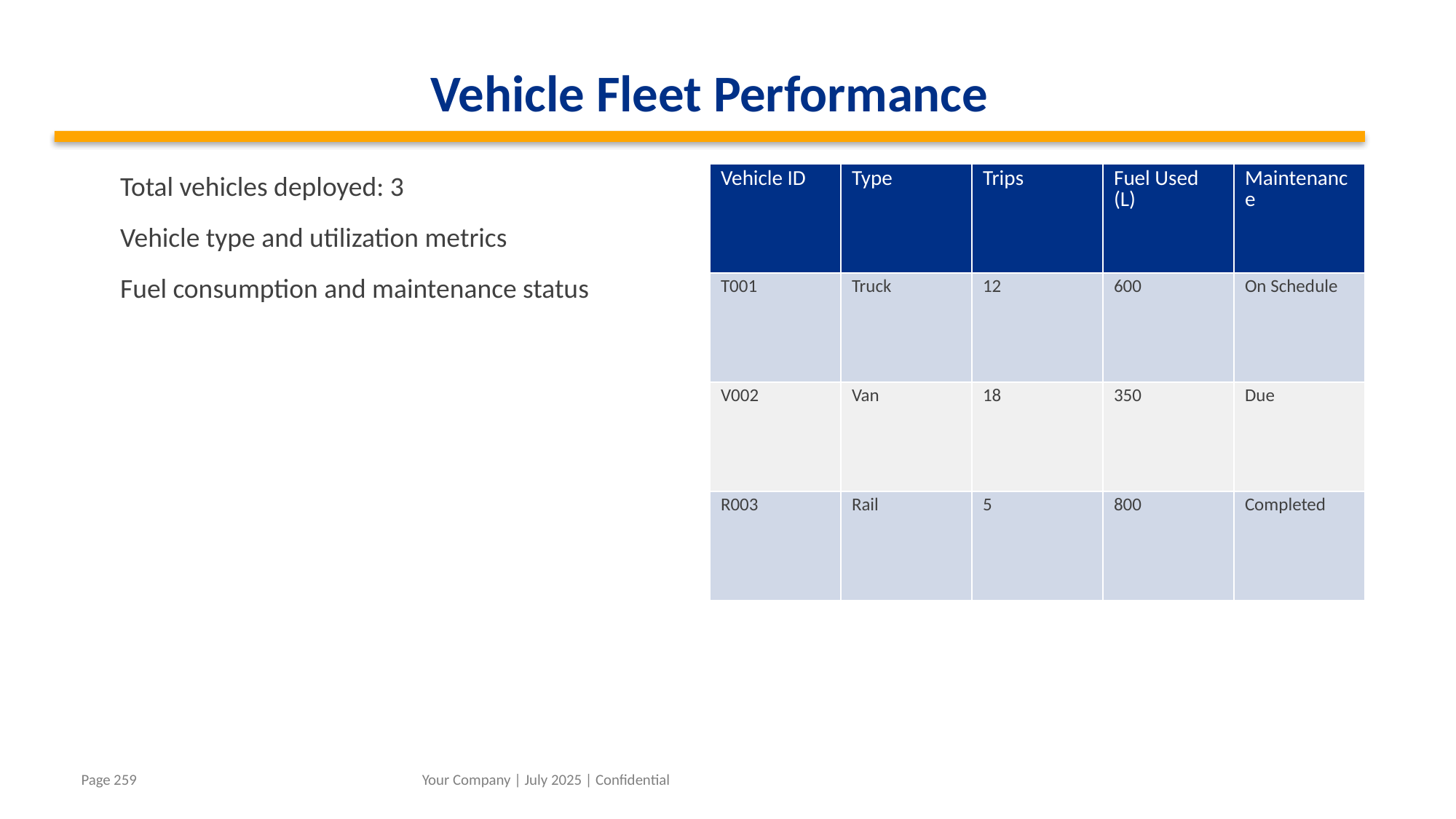

Vehicle Fleet Performance

Total vehicles deployed: 3
Vehicle type and utilization metrics
Fuel consumption and maintenance status
| Vehicle ID | Type | Trips | Fuel Used (L) | Maintenance |
| --- | --- | --- | --- | --- |
| T001 | Truck | 12 | 600 | On Schedule |
| V002 | Van | 18 | 350 | Due |
| R003 | Rail | 5 | 800 | Completed |
Your Company | July 2025 | Confidential
Page 259